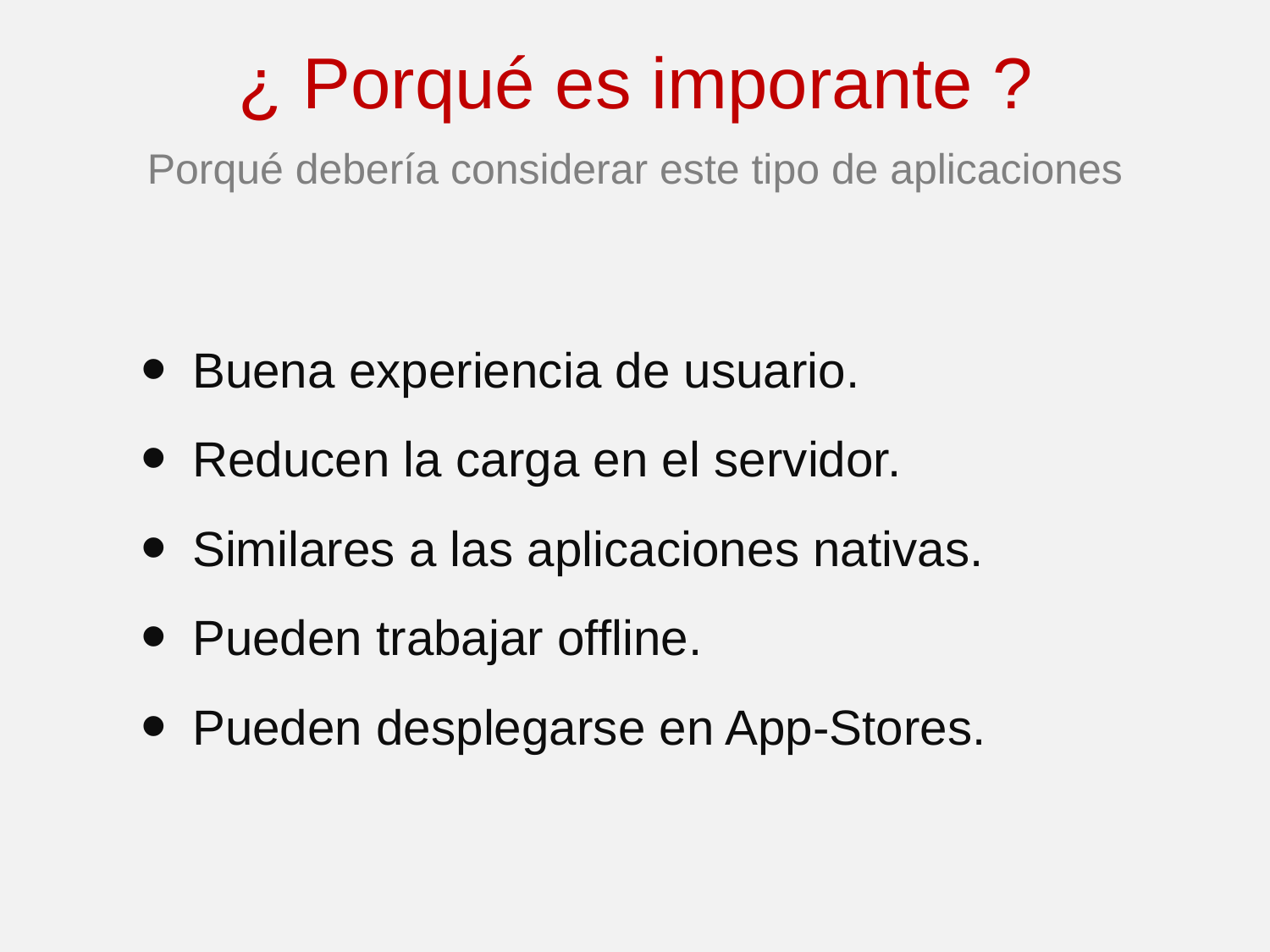

# ¿ Porqué es imporante ?
Porqué debería considerar este tipo de aplicaciones
Buena experiencia de usuario.
Reducen la carga en el servidor.
Similares a las aplicaciones nativas.
Pueden trabajar offline.
Pueden desplegarse en App-Stores.